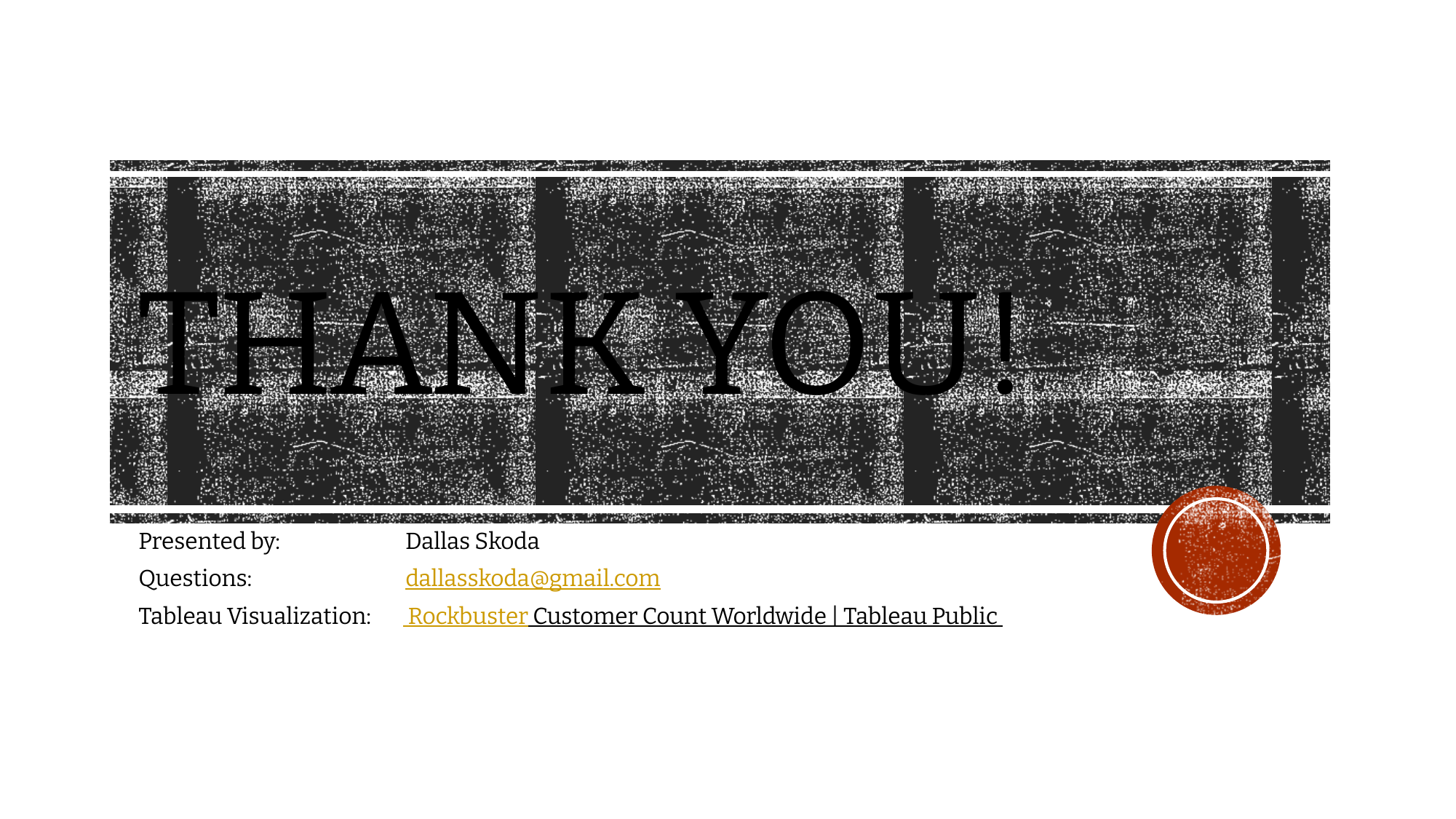

# Thank you!
Presented by:     	         Dallas Skoda
Questions:            	         dallasskoda@gmail.com
Tableau Visualization:        Rockbuster Customer Count Worldwide | Tableau Public